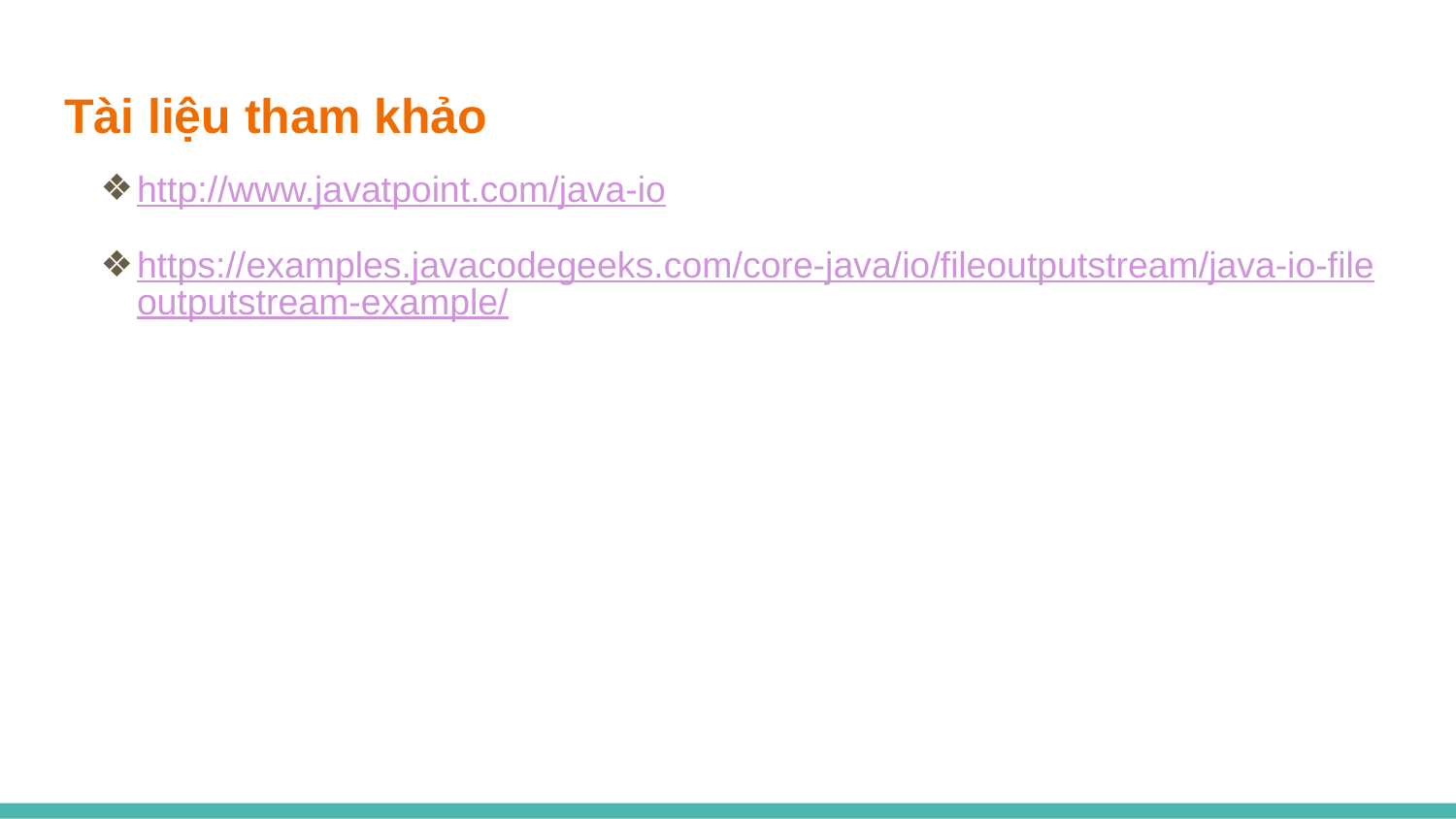

# Tài liệu tham khảo
http://www.javatpoint.com/java-io
https://examples.javacodegeeks.com/core-java/io/fileoutputstream/java-io-fileoutputstream-example/